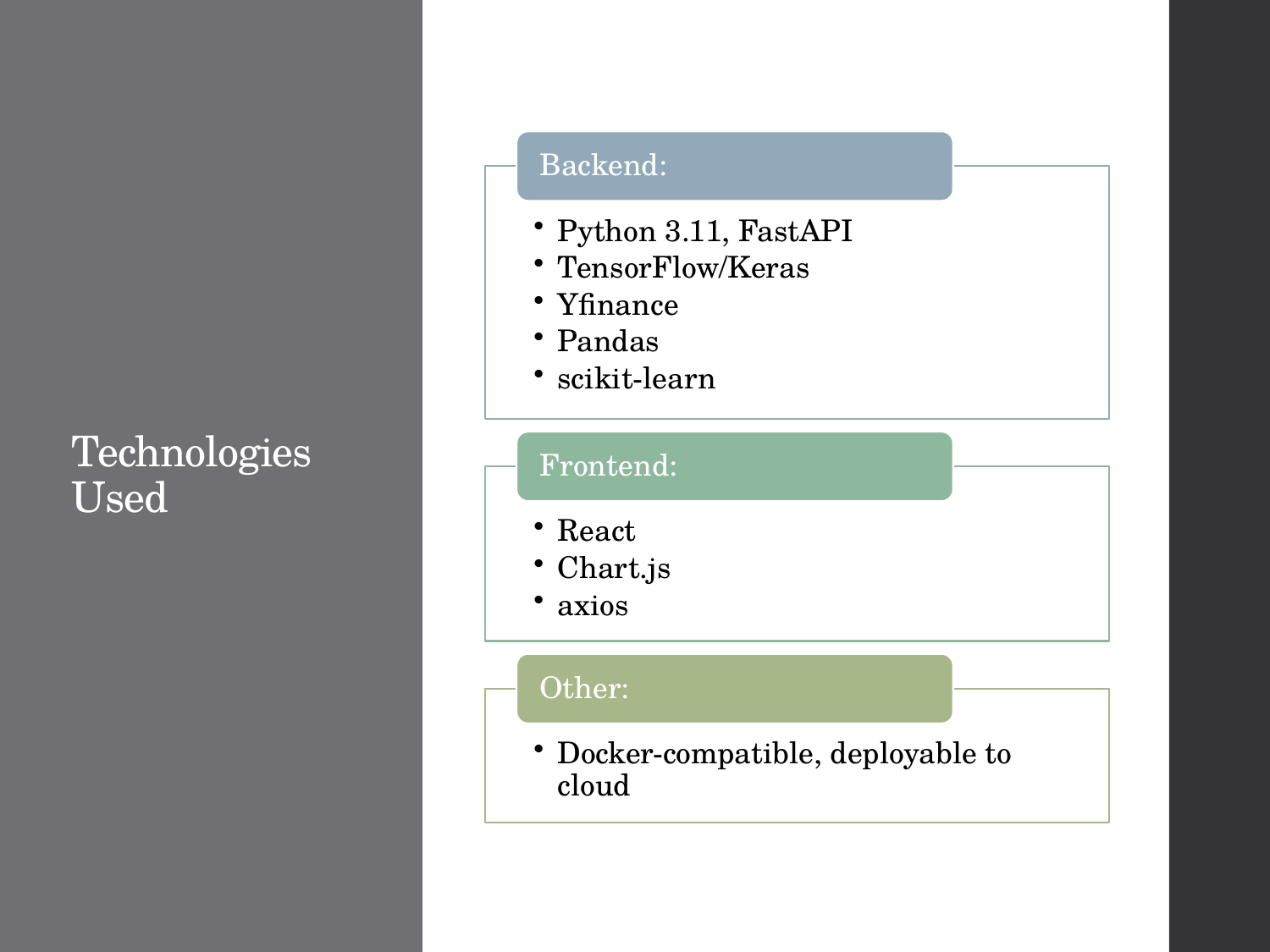

Python 3.11, FastAPI
TensorFlow/Keras
Yfinance
Pandas
scikit-learn
Backend:
React
Chart.js
axios
Frontend:
Docker-compatible, deployable to cloud
Other:
# Technologies Used